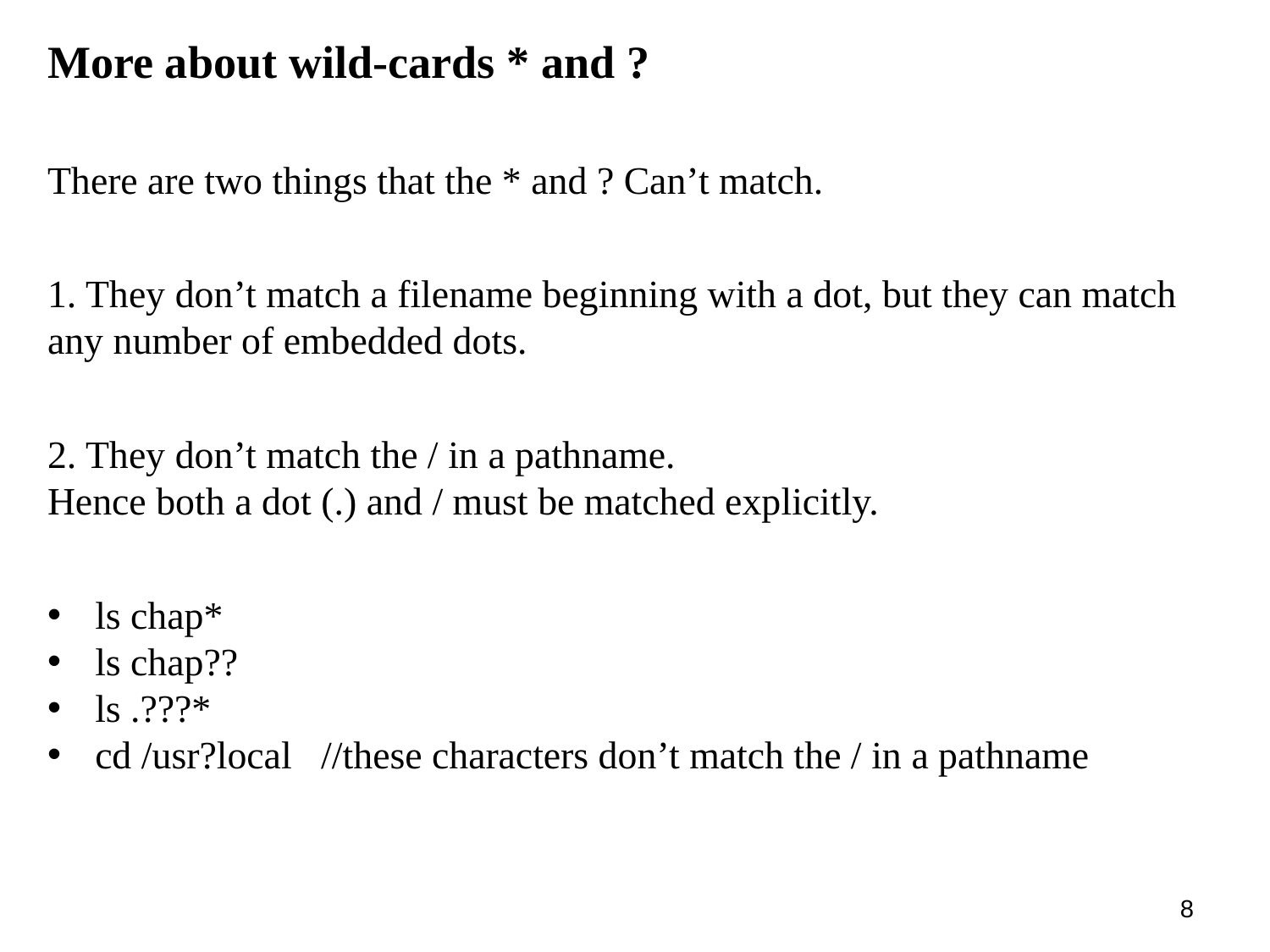

More about wild-cards * and ?

There are two things that the * and ? Can’t match.

1. They don’t match a filename beginning with a dot, but they can match any number of embedded dots.

2. They don’t match the / in a pathname.
Hence both a dot (.) and / must be matched explicitly.

ls chap*
ls chap??
ls .???*
cd /usr?local   //these characters don’t match the / in a pathname
8